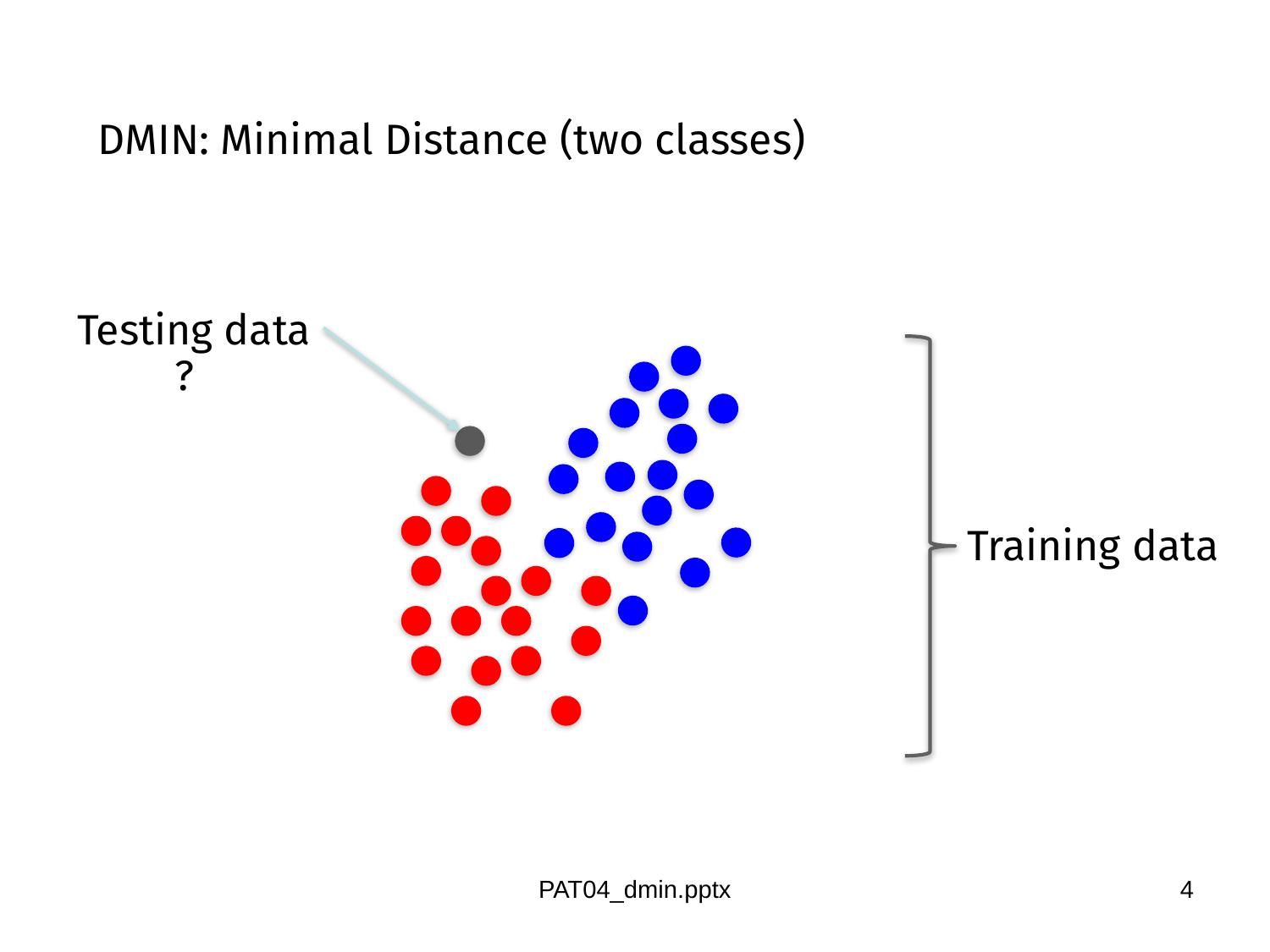

DMIN: Minimal Distance (two classes)
Testing data

?

Training data

PAT04_dmin.pptx
4